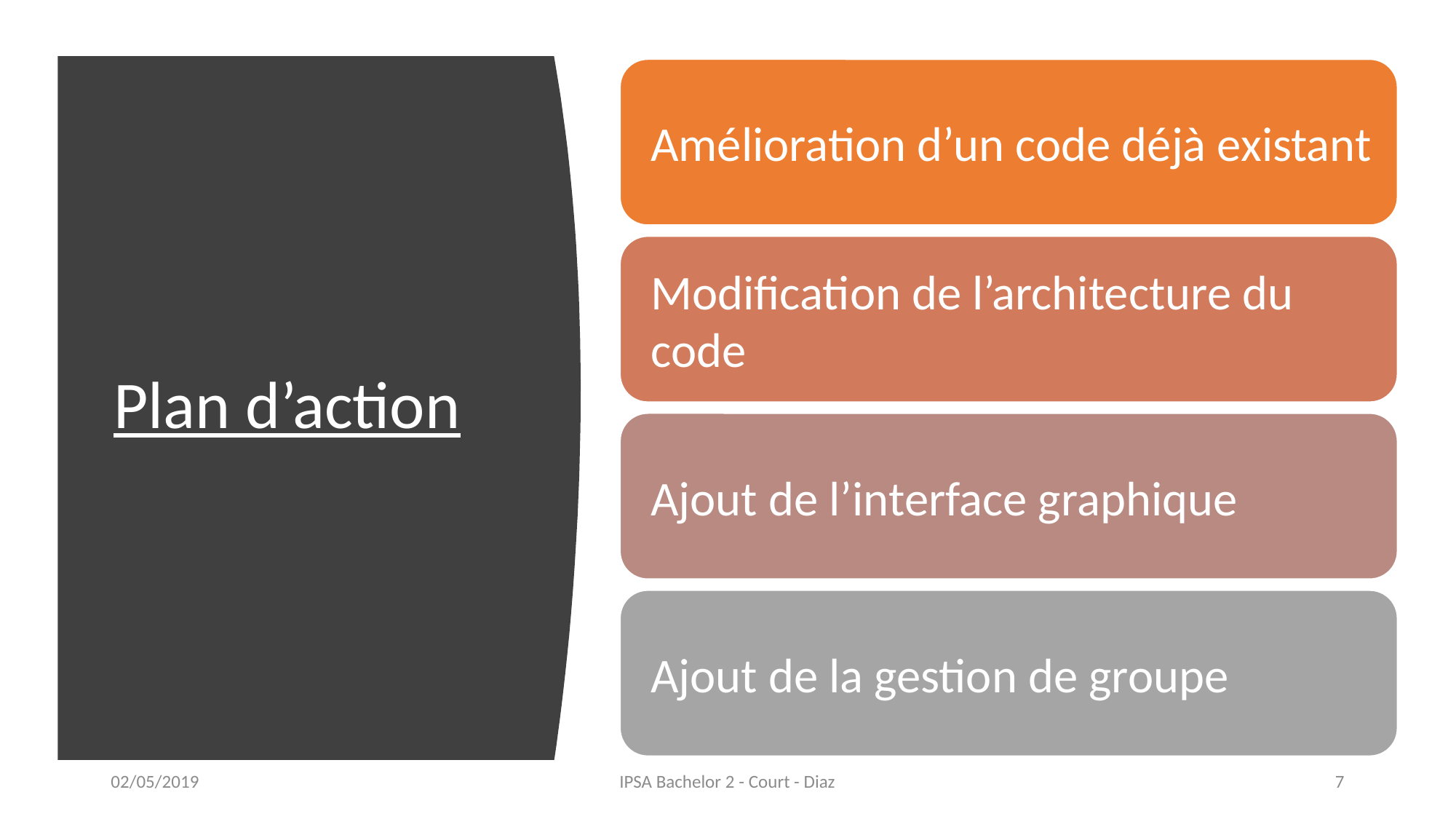

Amélioration d’un code déjà existant
Modification de l’architecture du code
Ajout de l’interface graphique
Ajout de la gestion de groupe

# Plan d’action
02/05/2019
IPSA Bachelor 2 - Court - Diaz
7